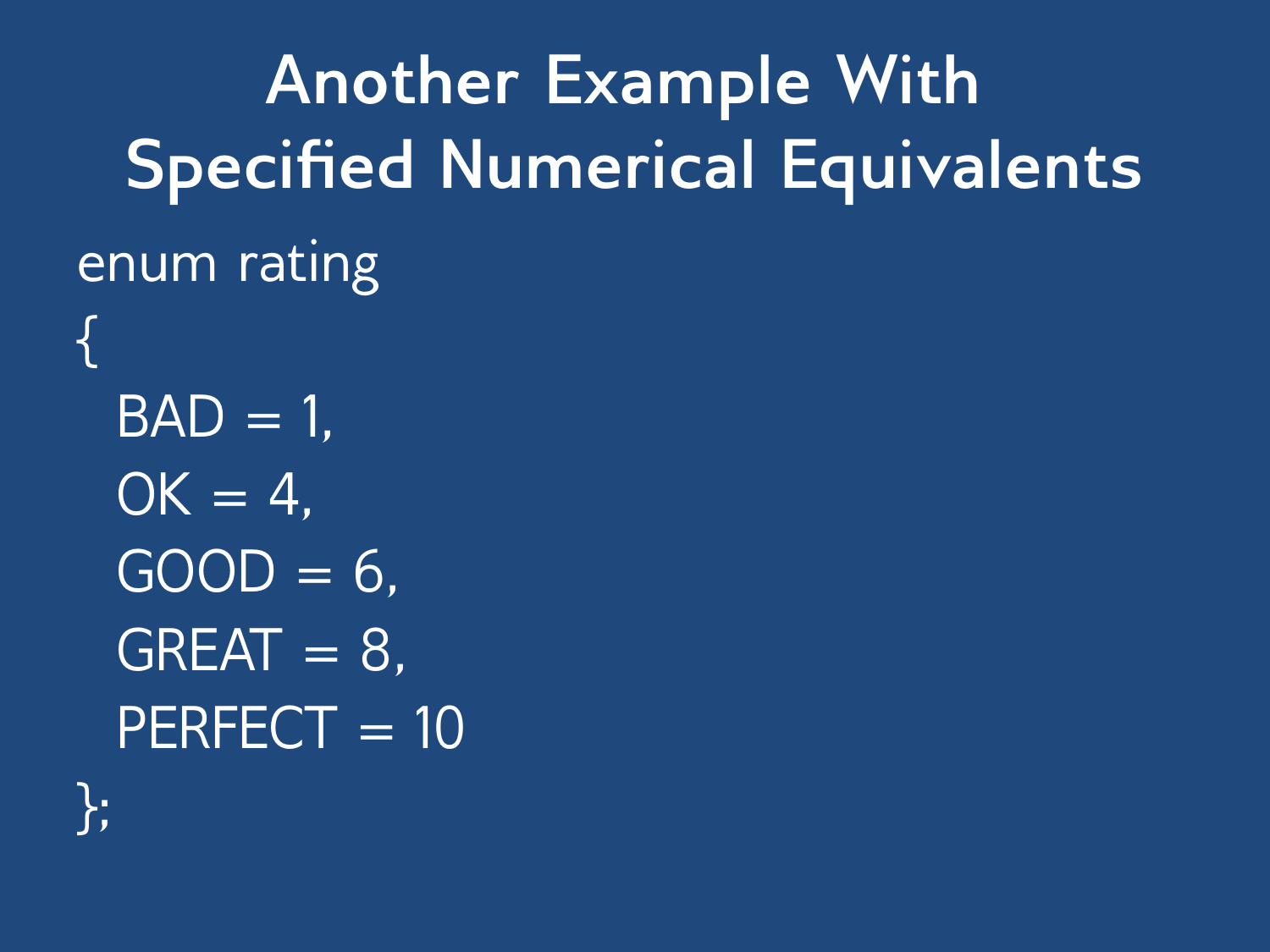

# Another Example With Specified Numerical Equivalents
enum rating
{
	BAD = 1,
	OK = 4,
	GOOD = 6,
	GREAT = 8,
	PERFECT = 10
};